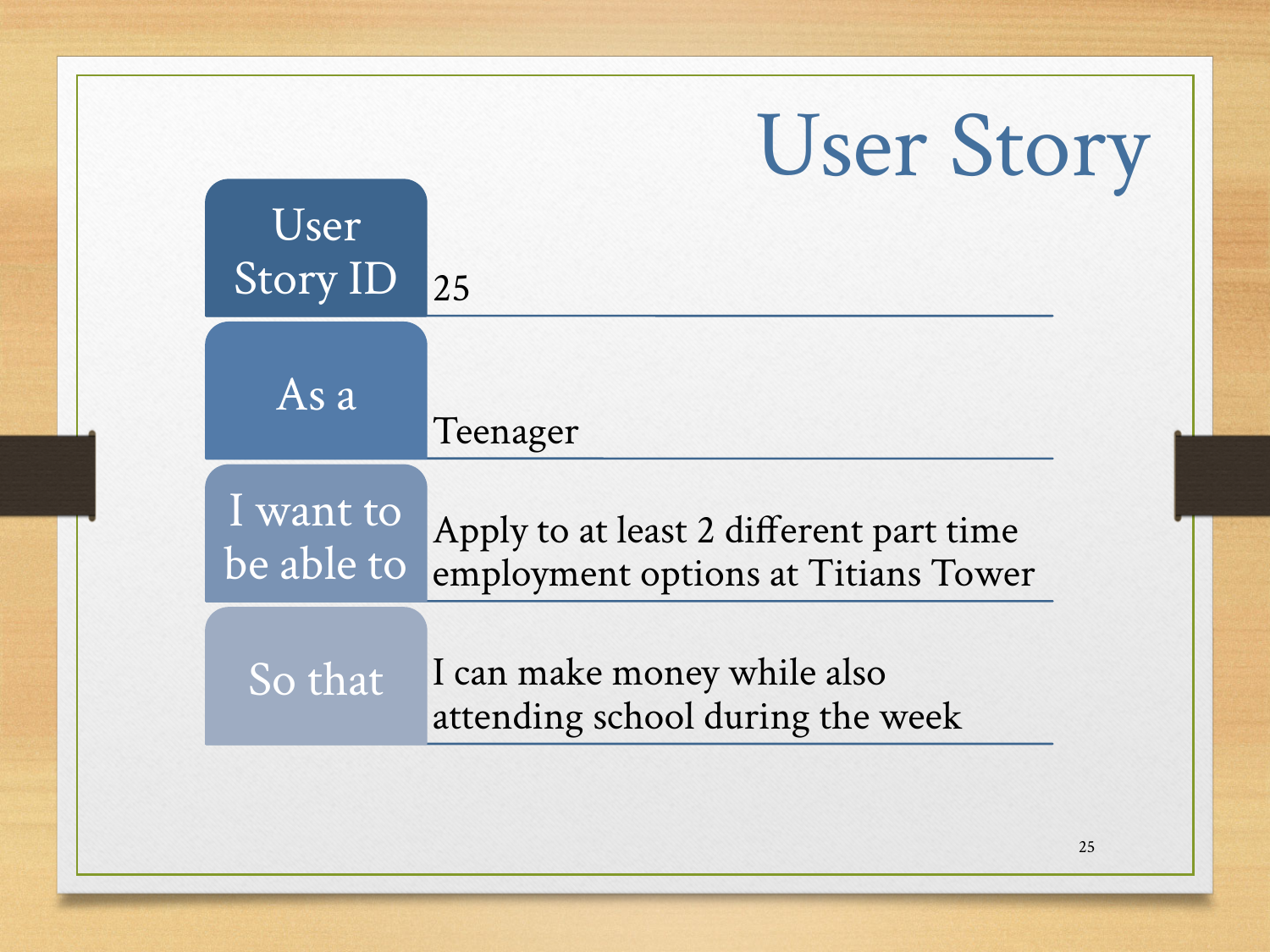

User Story
25
User Story ID
Teenager
As a
Apply to at least 2 different part time employment options at Titians Tower
I want to be able to
I can make money while also attending school during the week
So that
25